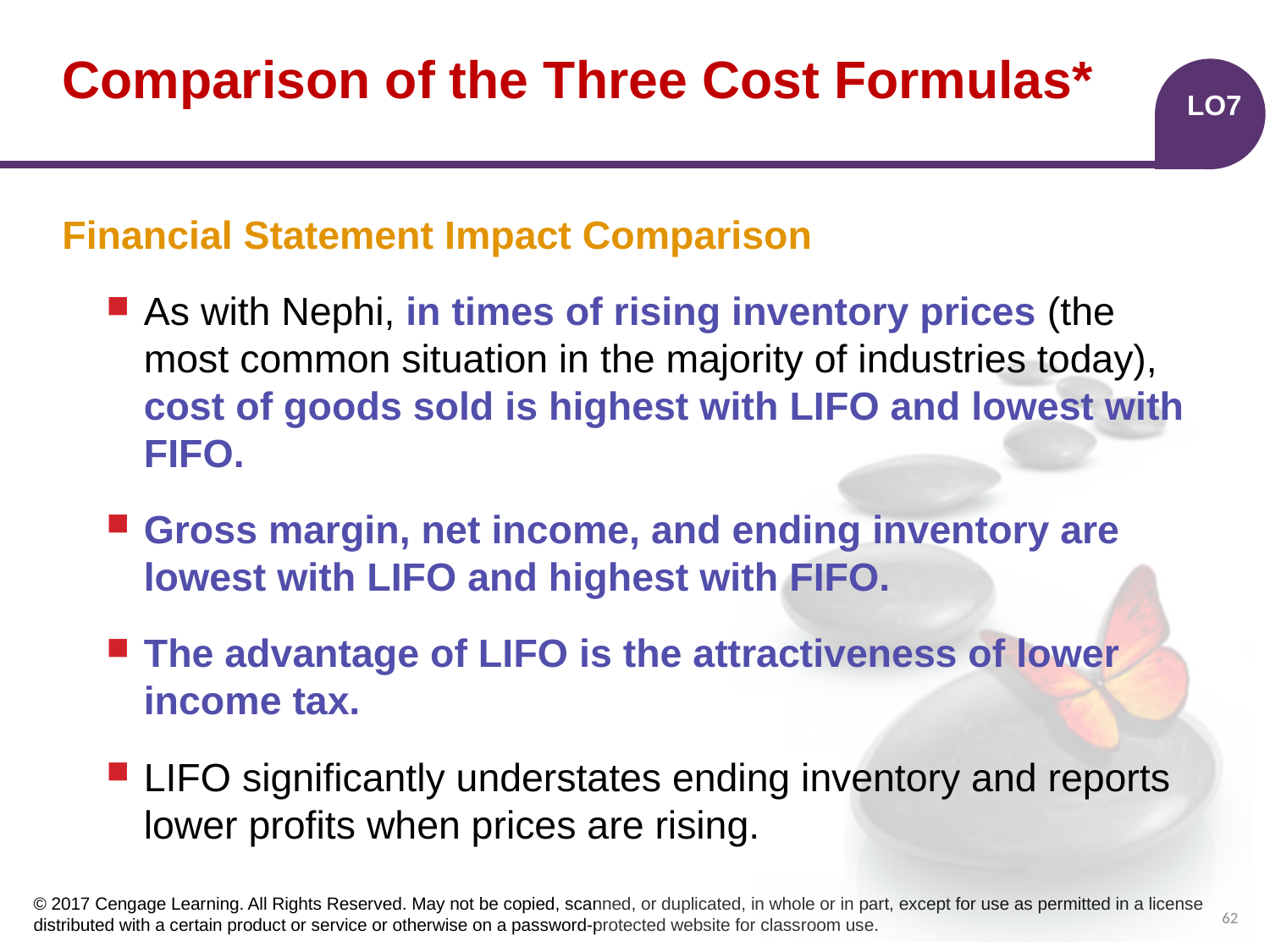

# Comparison of the Three Cost Formulas*
LO7
Financial Statement Impact Comparison
As with Nephi, in times of rising inventory prices (the most common situation in the majority of industries today), cost of goods sold is highest with LIFO and lowest with FIFO.
Gross margin, net income, and ending inventory are lowest with LIFO and highest with FIFO.
The advantage of LIFO is the attractiveness of lower income tax.
LIFO significantly understates ending inventory and reports lower profits when prices are rising.

62